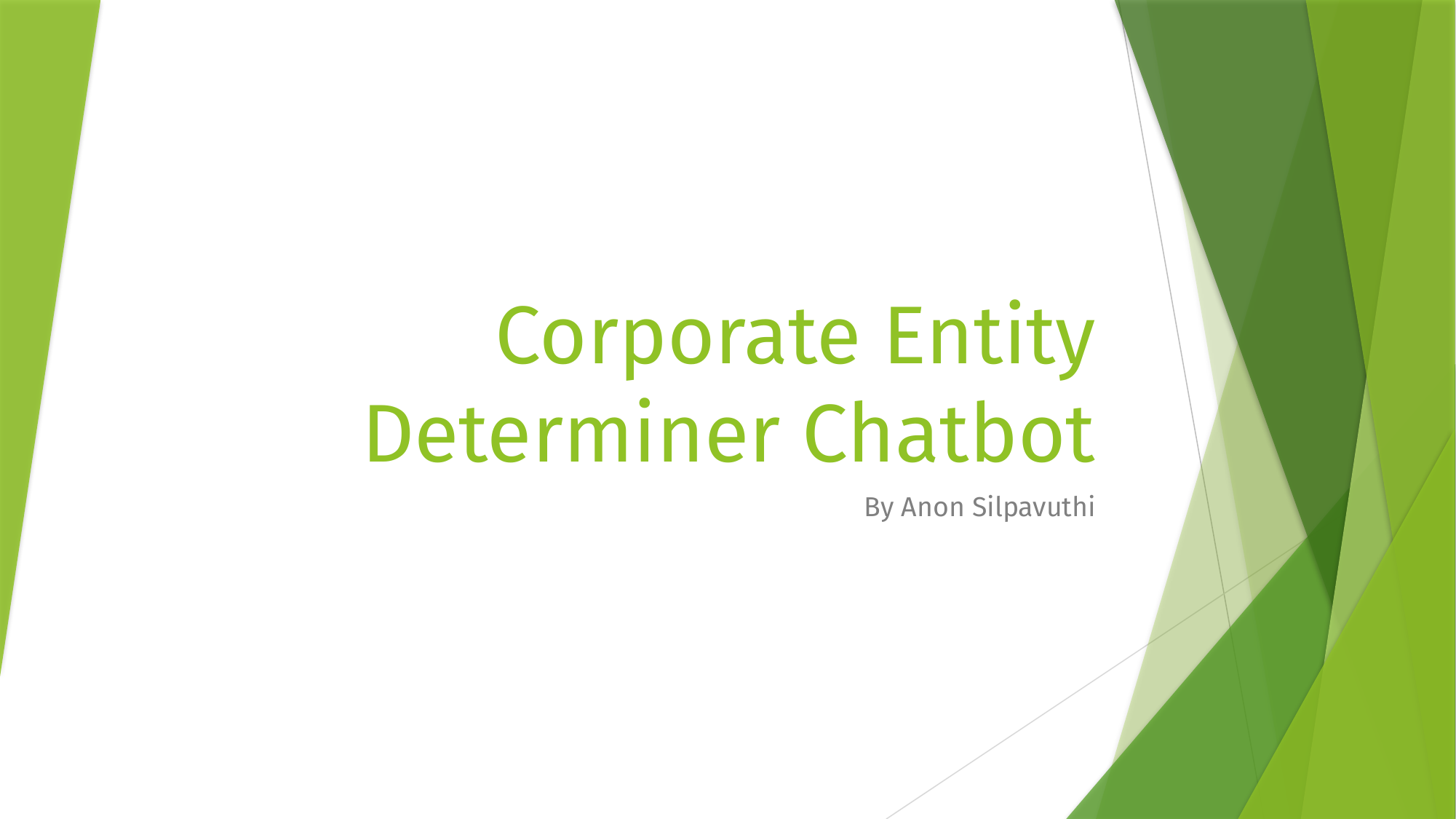

# Corporate Entity Determiner Chatbot
By Anon Silpavuthi